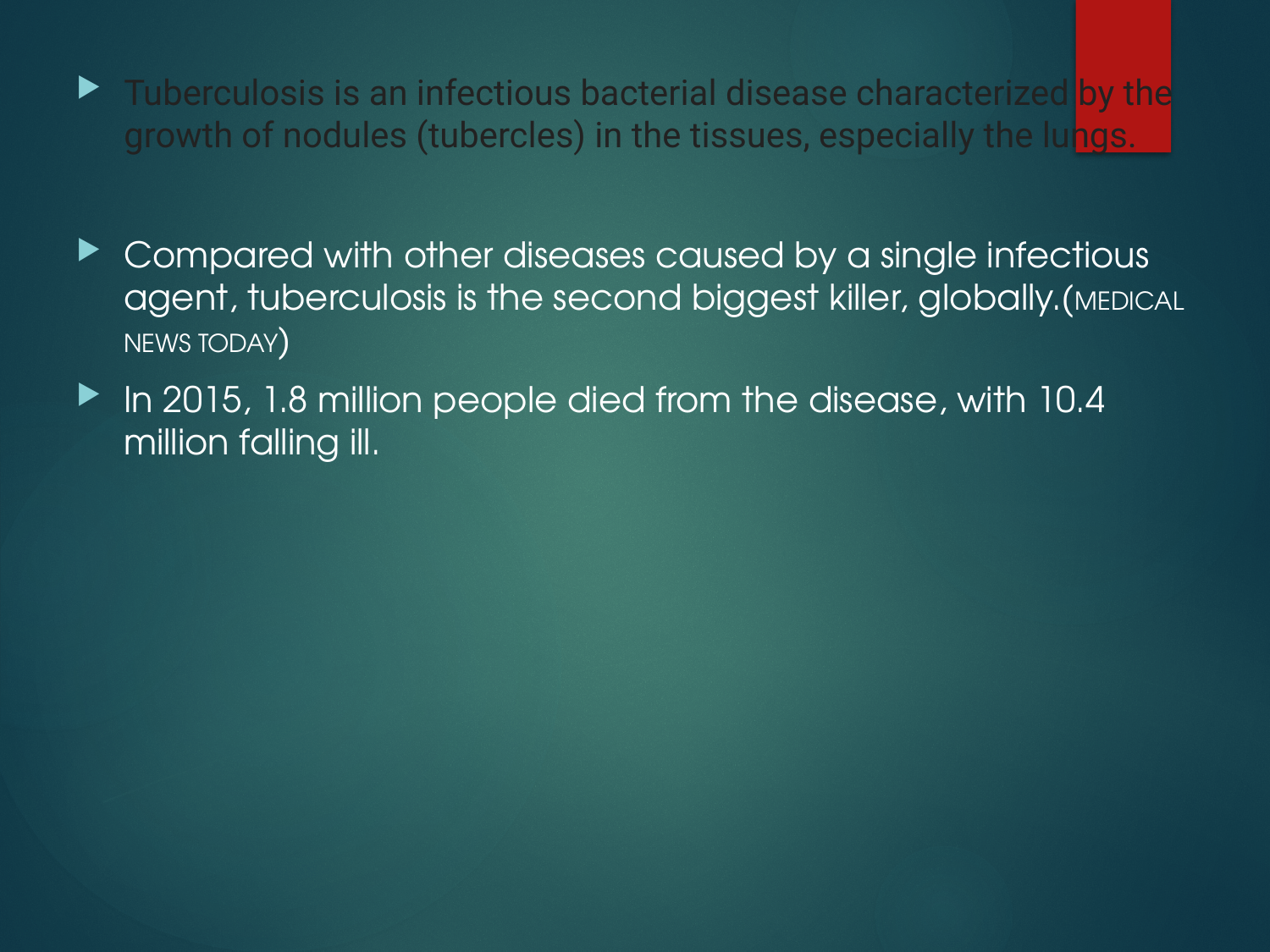

Tuberculosis is an infectious bacterial disease characterized by the growth of nodules (tubercles) in the tissues, especially the lungs.

Compared with other diseases caused by a single infectious agent, tuberculosis is the second biggest killer, globally.(MEDICAL NEWS TODAY)
In 2015, 1.8 million people died from the disease, with 10.4 million falling ill.

#